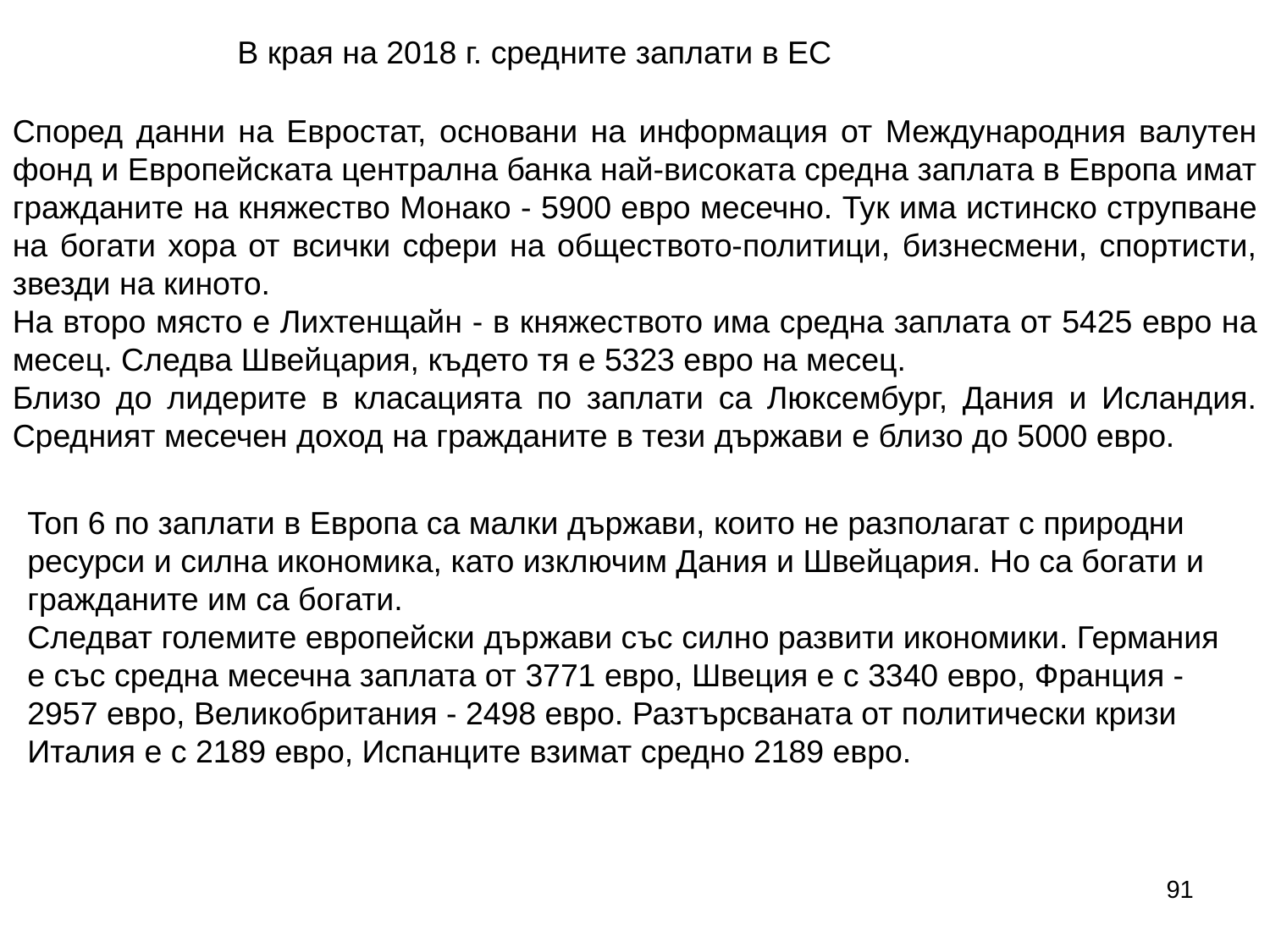

В края на 2018 г. средните заплати в ЕС
Според данни на Евростат, основани на информация от Международния валутен фонд и Европейската централна банка най-високата средна заплата в Европа имат гражданите на княжество Монако - 5900 евро месечно. Тук има истинско струпване на богати хора от всички сфери на обществото-политици, бизнесмени, спортисти, звезди на киното.
На второ място е Лихтенщайн - в княжеството има средна заплата от 5425 евро на месец. Следва Швейцария, където тя е 5323 евро на месец.
Близо до лидерите в класацията по заплати са Люксембург, Дания и Исландия. Средният месечен доход на гражданите в тези държави е близо до 5000 евро.
Топ 6 по заплати в Европа са малки държави, които не разполагат с природни ресурси и силна икономика, като изключим Дания и Швейцария. Но са богати и гражданите им са богати.
Следват големите европейски държави със силно развити икономики. Германия е със средна месечна заплата от 3771 евро, Швеция е с 3340 евро, Франция - 2957 евро, Великобритания - 2498 евро. Разтърсваната от политически кризи Италия е с 2189 евро, Испанците взимат средно 2189 евро.
91